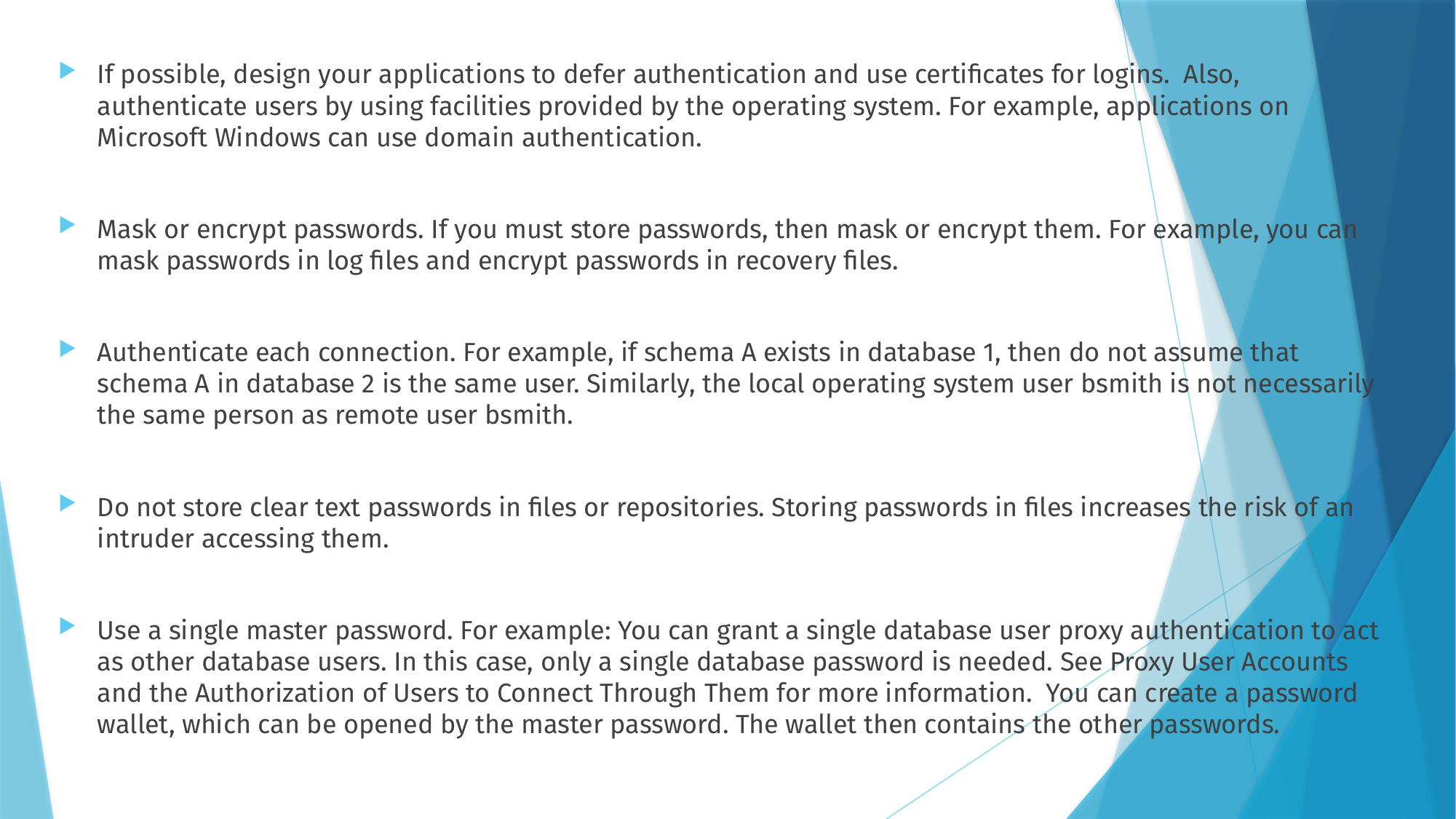

If possible, design your applications to defer authentication and use certificates for logins.  Also, authenticate users by using facilities provided by the operating system. For example, applications on Microsoft Windows can use domain authentication.

Mask or encrypt passwords. If you must store passwords, then mask or encrypt them. For example, you can mask passwords in log files and encrypt passwords in recovery files.

Authenticate each connection. For example, if schema A exists in database 1, then do not assume that schema A in database 2 is the same user. Similarly, the local operating system user bsmith is not necessarily the same person as remote user bsmith.

Do not store clear text passwords in files or repositories. Storing passwords in files increases the risk of an intruder accessing them.

Use a single master password. For example: You can grant a single database user proxy authentication to act as other database users. In this case, only a single database password is needed. See Proxy User Accounts and the Authorization of Users to Connect Through Them for more information.  You can create a password wallet, which can be opened by the master password. The wallet then contains the other passwords.